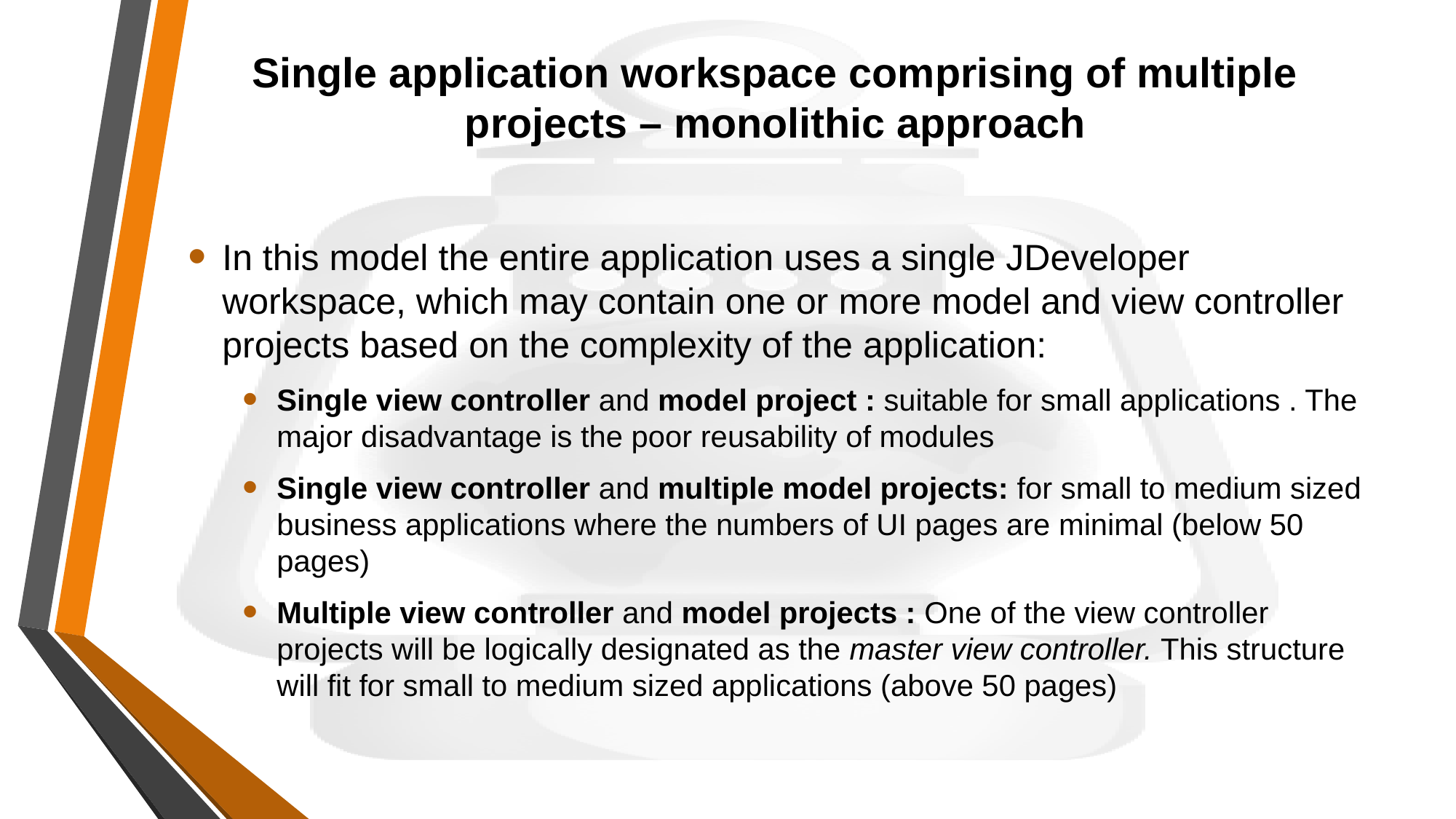

# Single application workspace comprising of multiple projects – monolithic approach
In this model the entire application uses a single JDeveloper workspace, which may contain one or more model and view controller projects based on the complexity of the application:
Single view controller and model project : suitable for small applications . The major disadvantage is the poor reusability of modules
Single view controller and multiple model projects: for small to medium sized business applications where the numbers of UI pages are minimal (below 50 pages)
Multiple view controller and model projects : One of the view controller projects will be logically designated as the master view controller. This structure will fit for small to medium sized applications (above 50 pages)